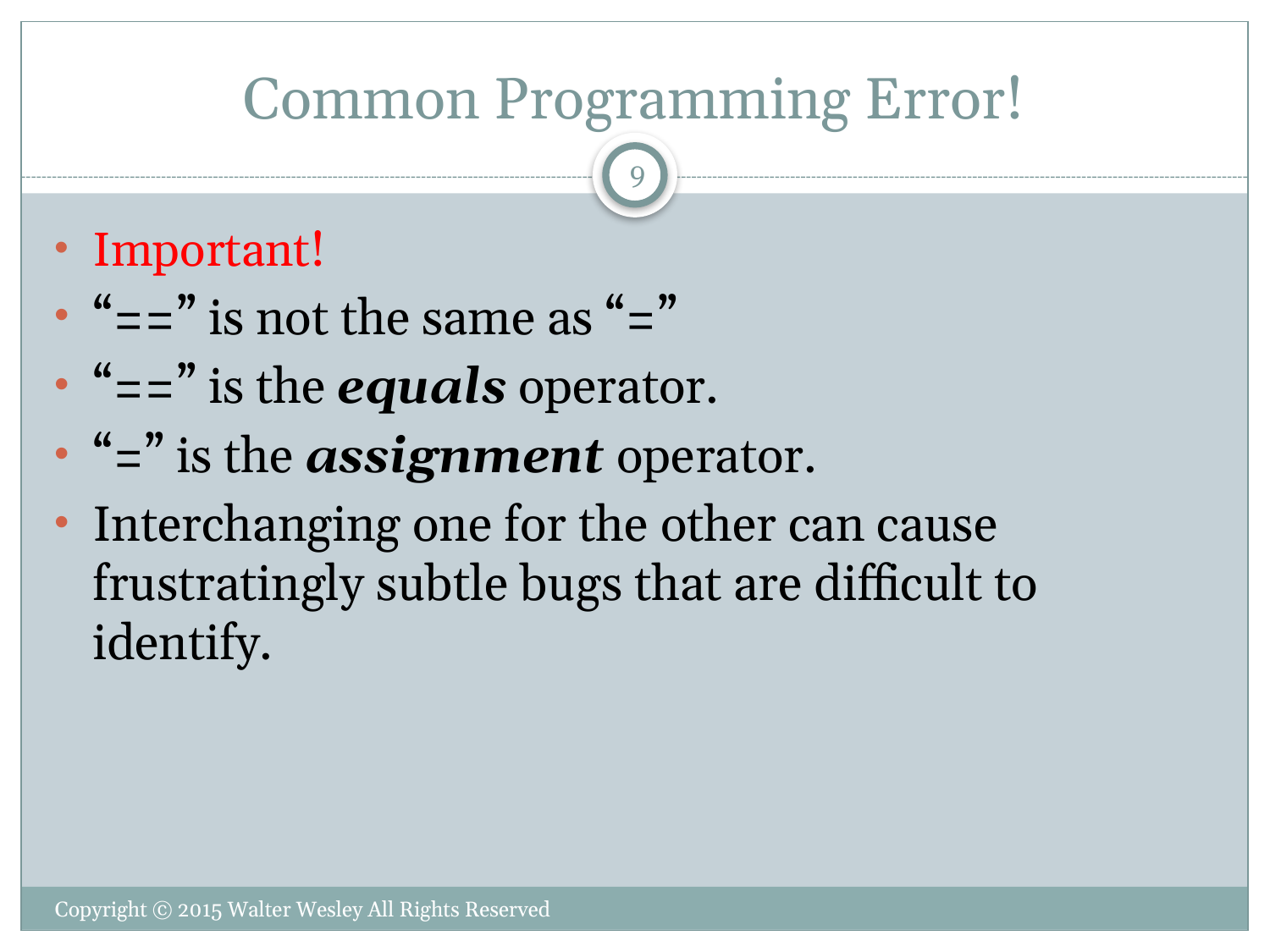

# Common Programming Error!
9
Important!
“==” is not the same as “=”
“==” is the equals operator.
“=” is the assignment operator.
Interchanging one for the other can cause frustratingly subtle bugs that are difficult to identify.

Copyright © 2015 Walter Wesley All Rights Reserved